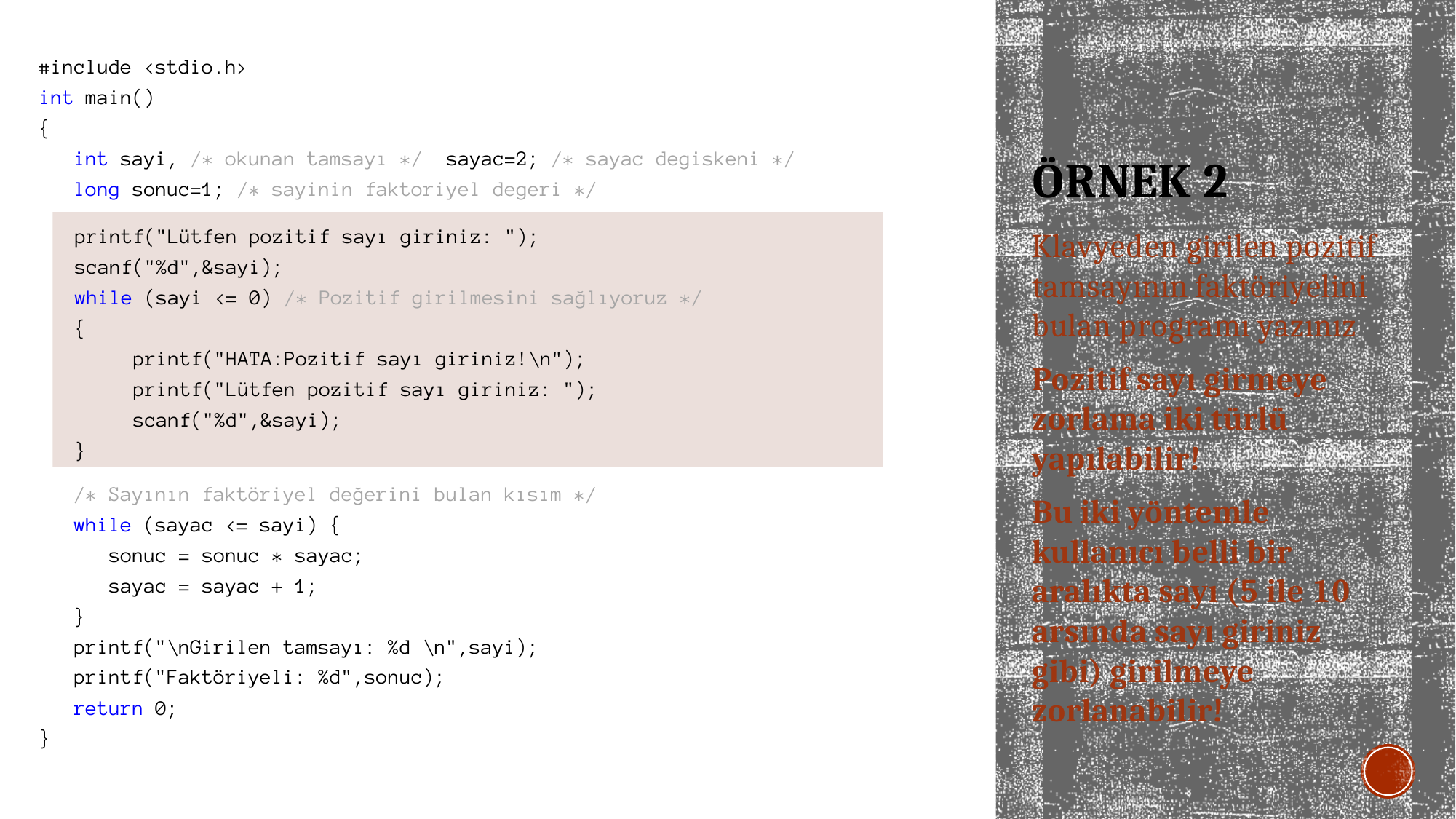

#include <stdio.h>
int main()
{
   int sayi, /* okunan tamsayı */  sayac=2; /* sayac degiskeni */
   long sonuc=1; /* sayinin faktoriyel degeri */

   do /* Pozitif girilmesini sağlıyoruz */
   {
      printf("Lütfen pozitif sayı giriniz: ");
      scanf("%d",&sayi);
      if (sayi<=0)
         printf("HATA:Pozitif sayı giriniz!\n");
   } while (sayi <= 0)

   /* Sayının faktöriyel değerini bulan kısım */
   while (sayac <= sayi) {
      sonuc = sonuc * sayac;
      sayac = sayac + 1;
   }
   printf("\nGirilen tamsayı: %d \n",sayi);
   printf("Faktöriyeli: %d",sonuc);
   return 0;
}
# Örnek 2
 printf("Lütfen pozitif sayı giriniz: ");
 scanf("%d",&sayi);
 while (sayi <= 0) /* Pozitif girilmesini sağlıyoruz */
 {
      printf("HATA:Pozitif sayı giriniz!\n");
      printf("Lütfen pozitif sayı giriniz: ");
      scanf("%d",&sayi);
 }
Klavyeden girilen pozitif tamsayının faktöriyelini bulan programı yazınız
Pozitif sayı girmeye zorlama iki türlü yapılabilir!
Bu iki yöntemle kullanıcı belli bir aralıkta sayı (5 ile 10 arsında sayı giriniz gibi) girilmeye zorlanabilir!